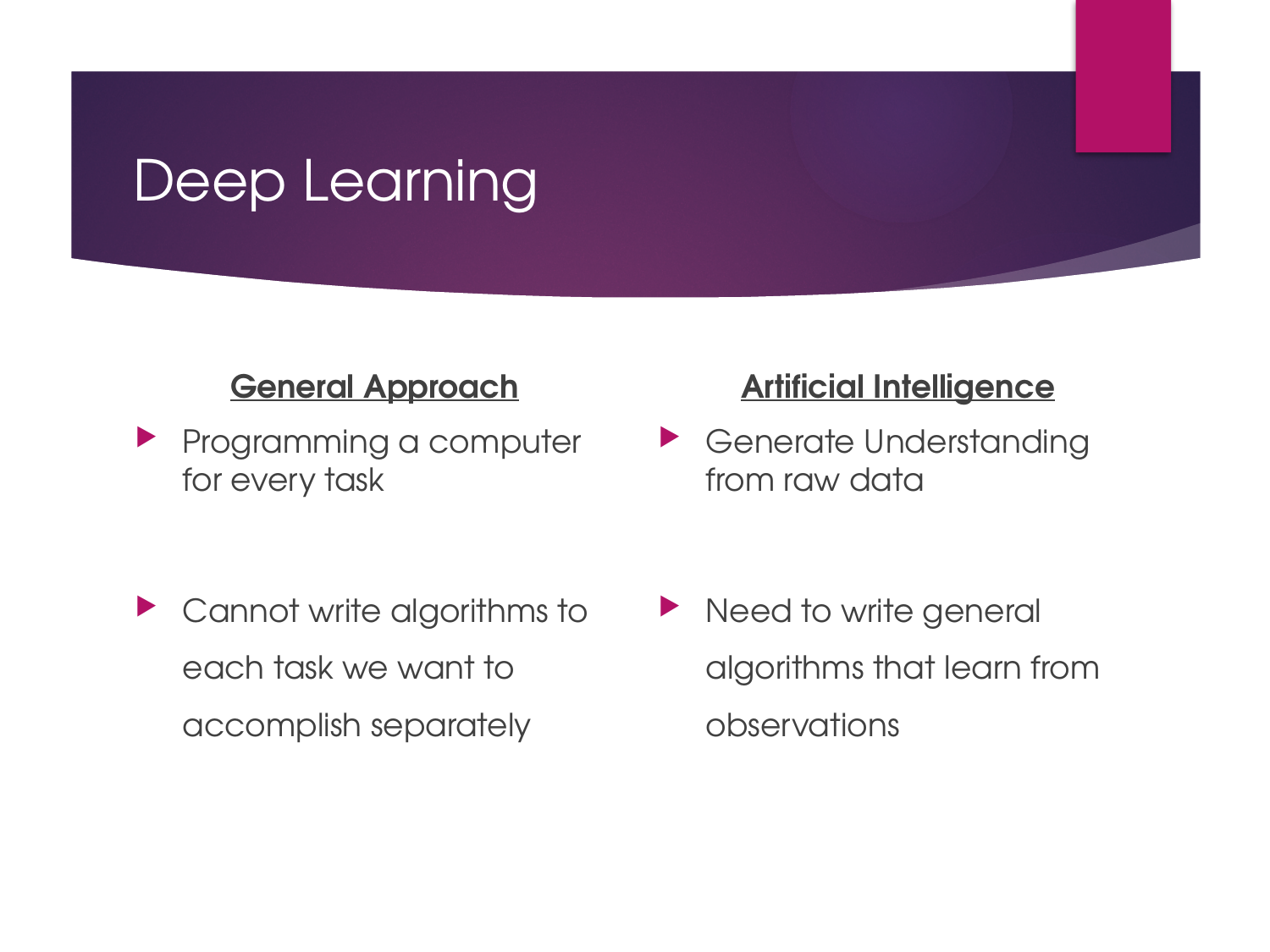

# Deep Learning
General Approach
Programming a computer for every task

Cannot write algorithms to each task we want to accomplish separately
Artificial Intelligence
Generate Understanding from raw data

Need to write general algorithms that learn from observations